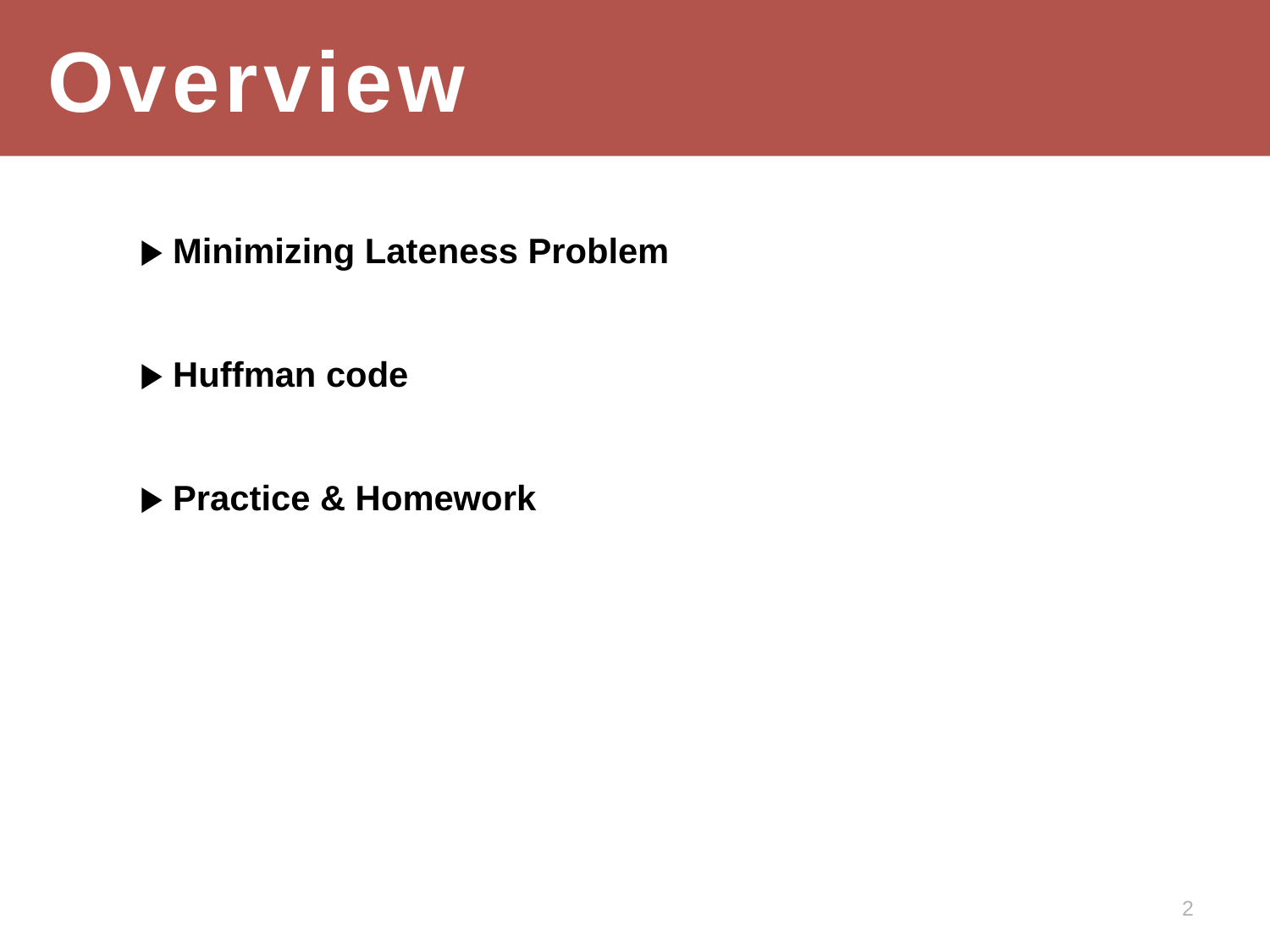

Overview
▶ Minimizing Lateness Problem

▶ Huffman code

▶ Practice & Homework

2